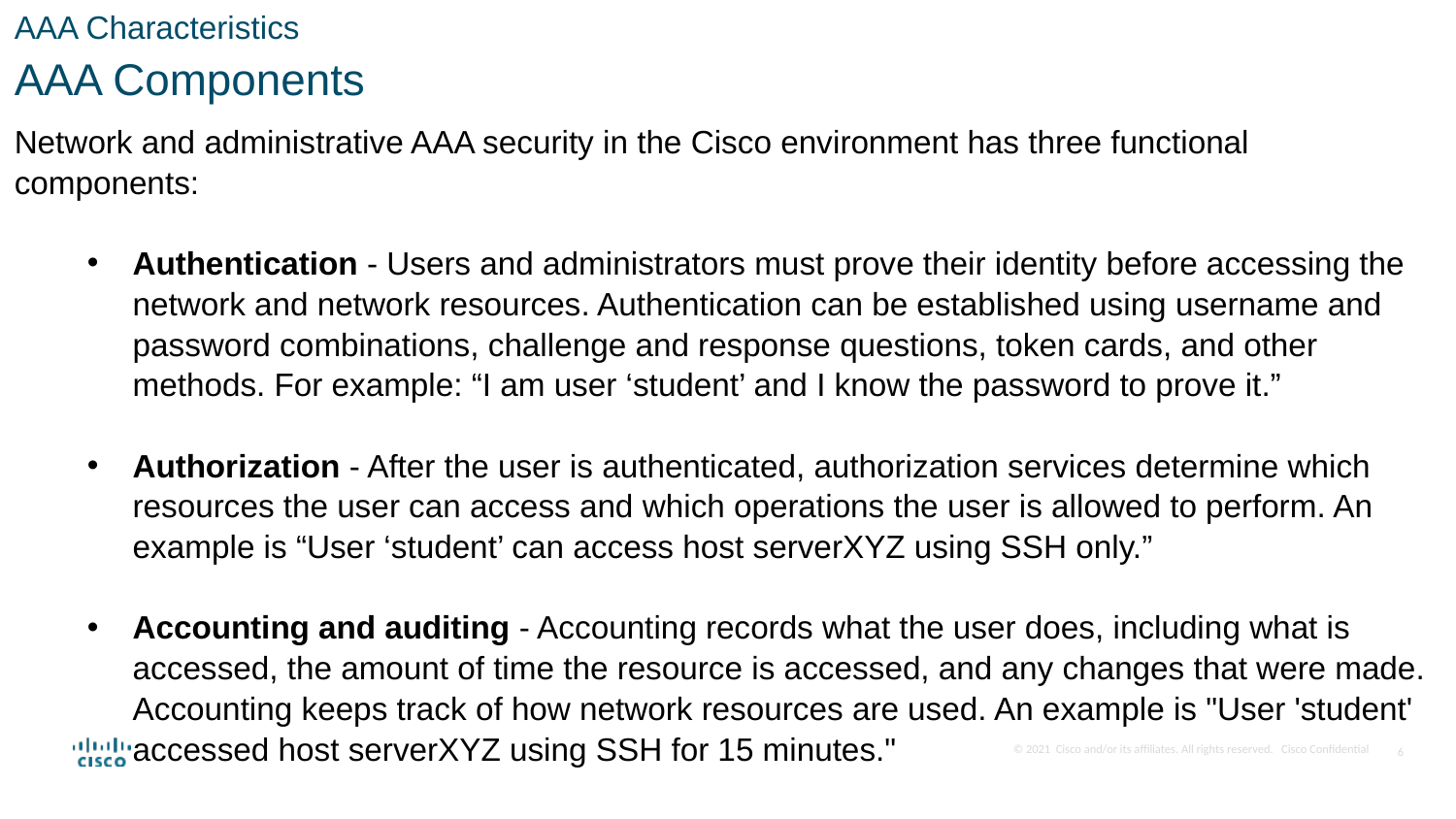

# AAA Characteristics
AAA Components
Network and administrative AAA security in the Cisco environment has three functional components:

Authentication - Users and administrators must prove their identity before accessing the network and network resources. Authentication can be established using username and password combinations, challenge and response questions, token cards, and other methods. For example: “I am user ‘student’ and I know the password to prove it.”

Authorization - After the user is authenticated, authorization services determine which resources the user can access and which operations the user is allowed to perform. An example is “User ‘student’ can access host serverXYZ using SSH only.”

Accounting and auditing - Accounting records what the user does, including what is accessed, the amount of time the resource is accessed, and any changes that were made. Accounting keeps track of how network resources are used. An example is "User 'student' accessed host serverXYZ using SSH for 15 minutes."
6